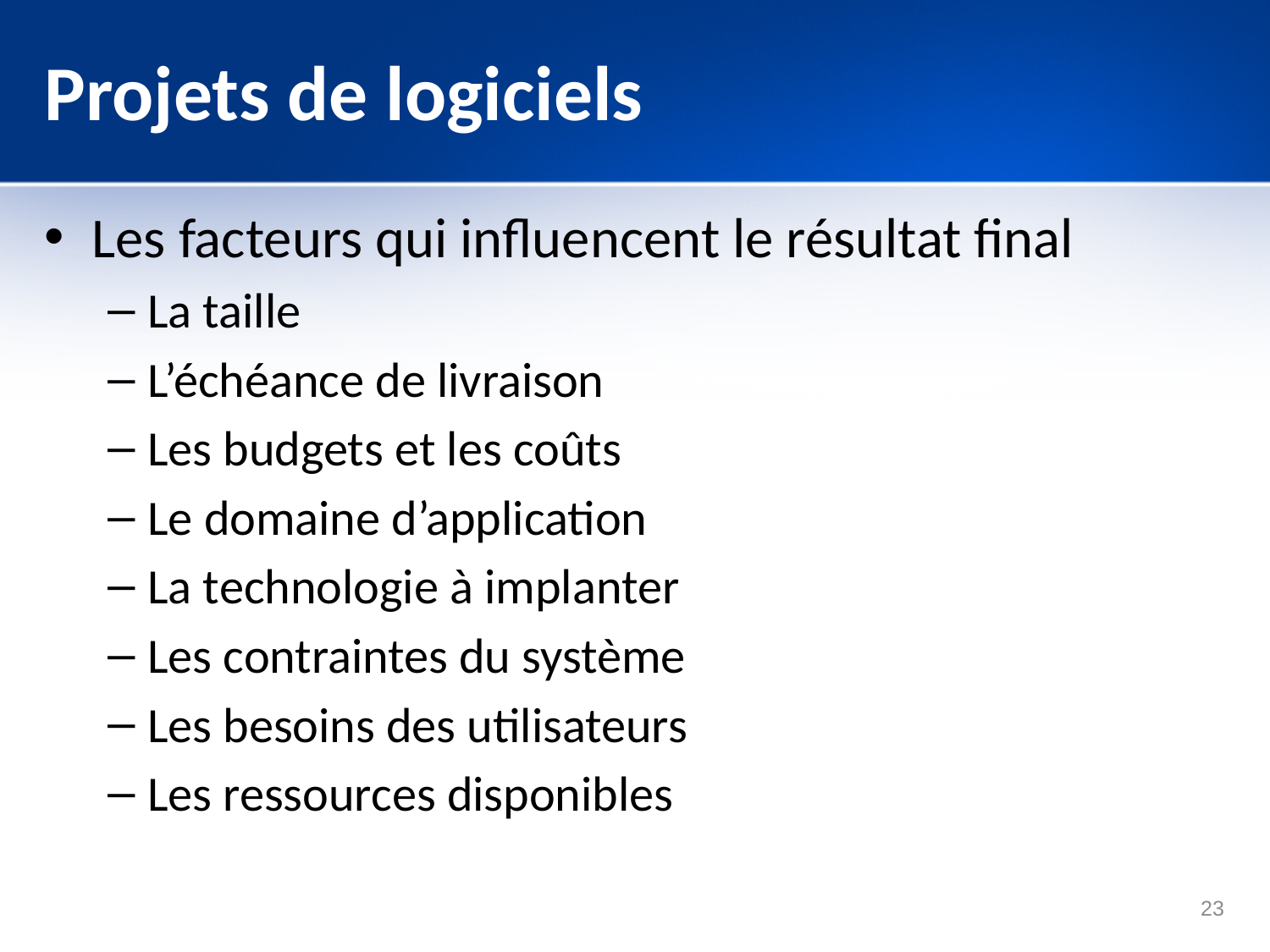

# Projets de logiciels
Les facteurs qui influencent le résultat final
La taille
L’échéance de livraison
Les budgets et les coûts
Le domaine d’application
La technologie à implanter
Les contraintes du système
Les besoins des utilisateurs
Les ressources disponibles

23